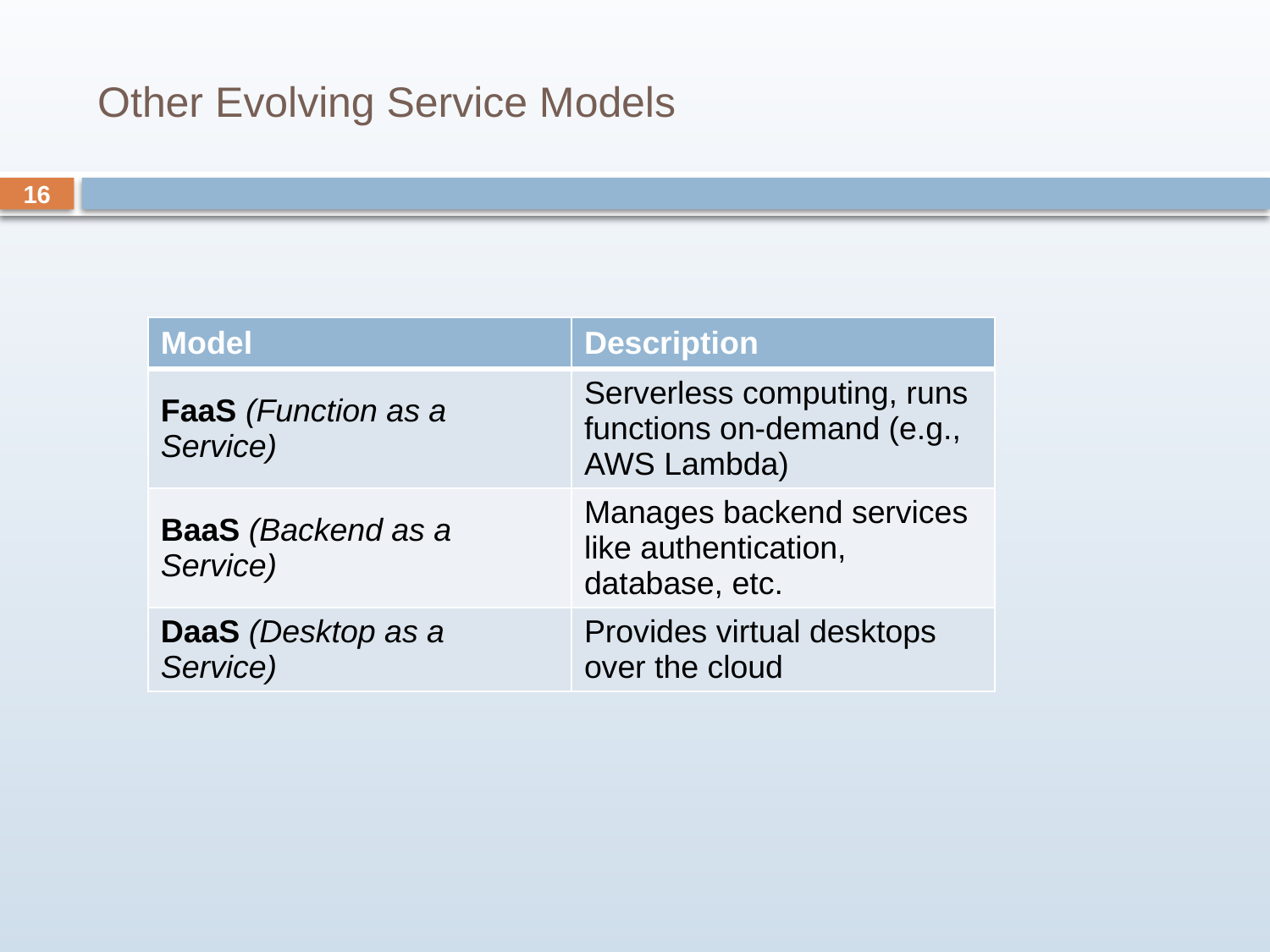

# Other Evolving Service Models
16

| Model | Description |
| --- | --- |
| FaaS (Function as a Service) | Serverless computing, runs functions on-demand (e.g., AWS Lambda) |
| BaaS (Backend as a Service) | Manages backend services like authentication, database, etc. |
| DaaS (Desktop as a Service) | Provides virtual desktops over the cloud |